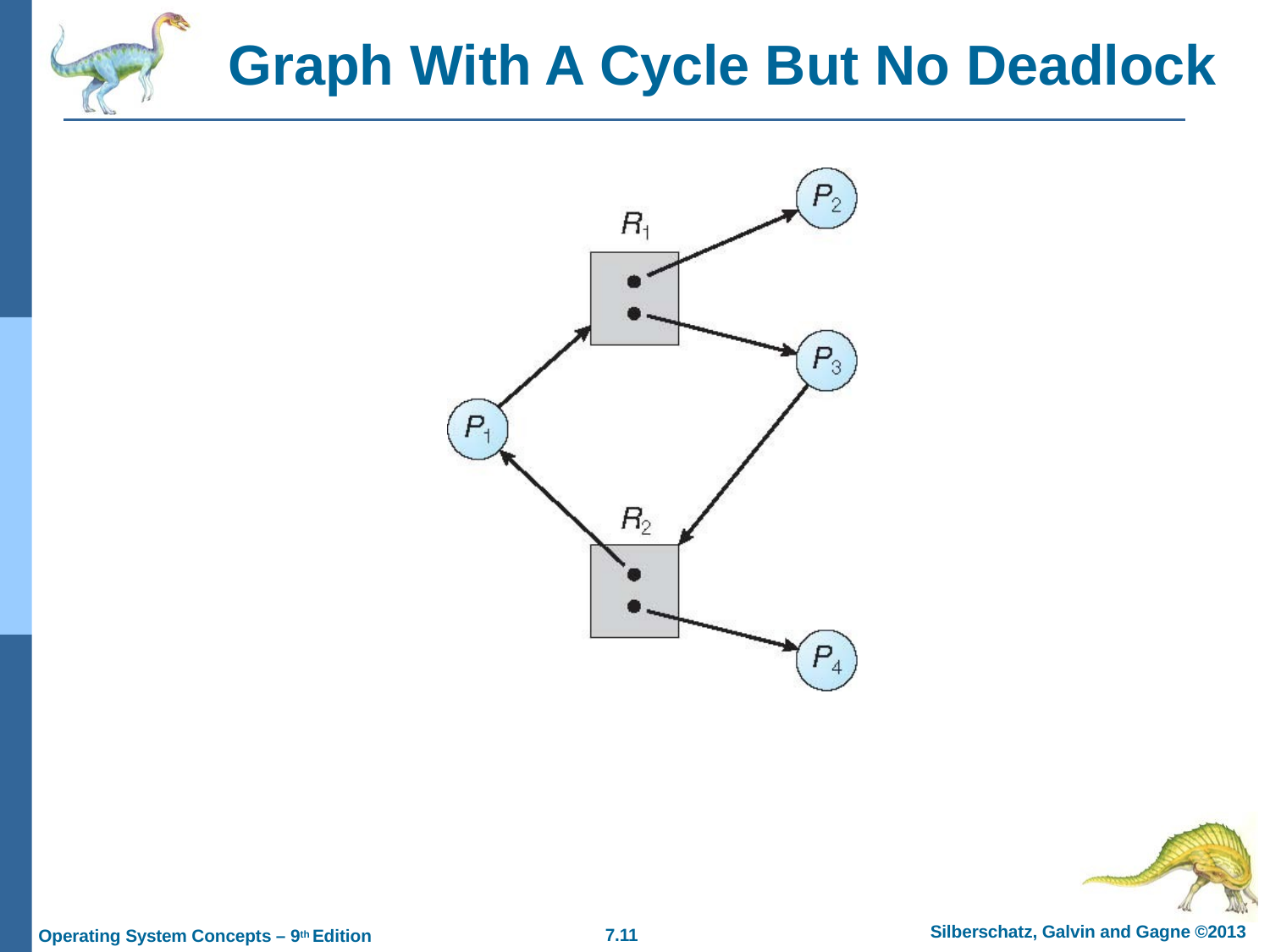

# Graph With A Cycle But No Deadlock

Silberschatz, Galvin and Gagne ©2013
7.11
Operating System Concepts – 9th Edition